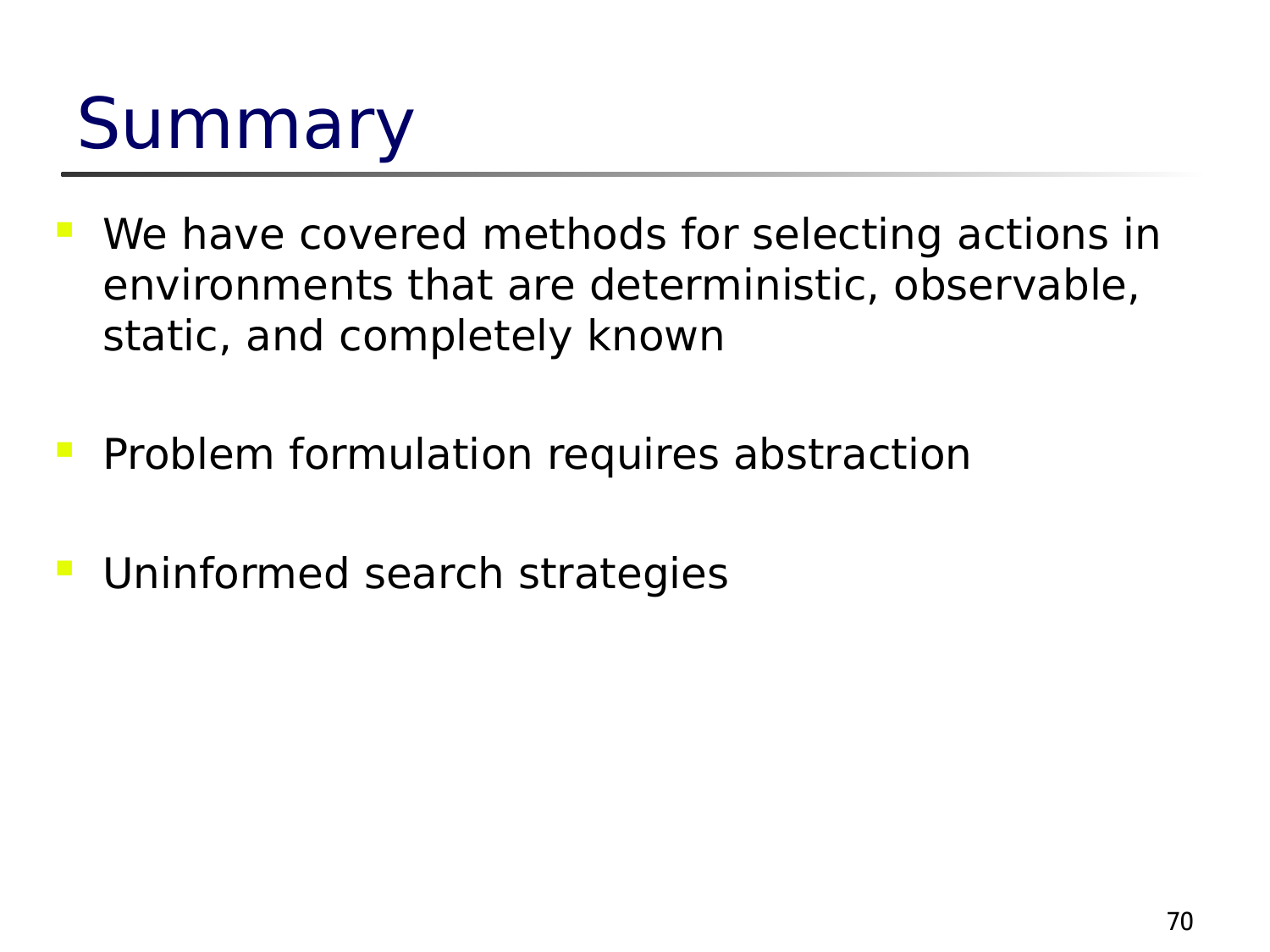

# Summary
We have covered methods for selecting actions in environments that are deterministic, observable, static, and completely known

Problem formulation requires abstraction

Uninformed search strategies
70